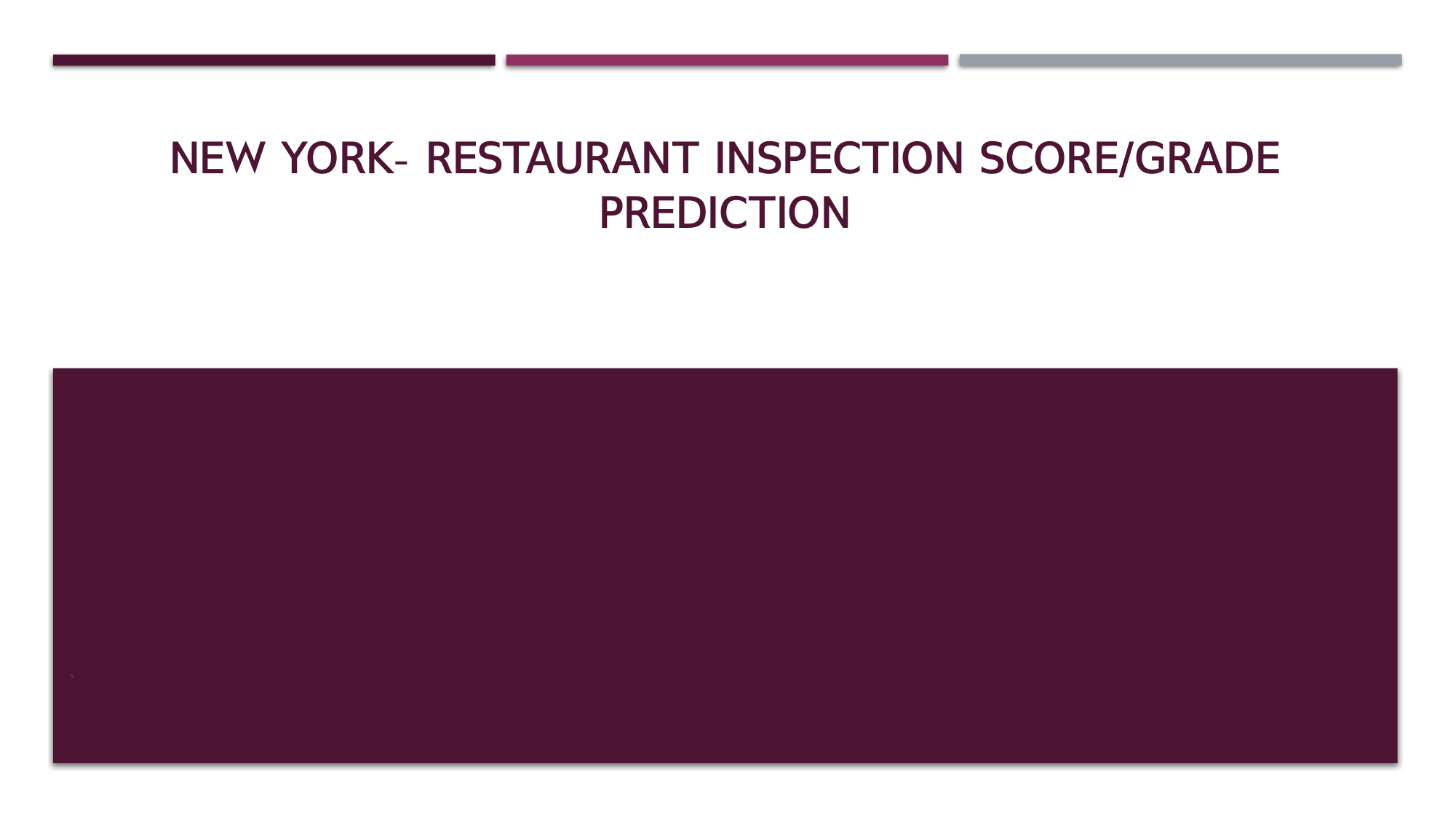

# New York- Restaurant Inspection Score/Grade Prediction
`